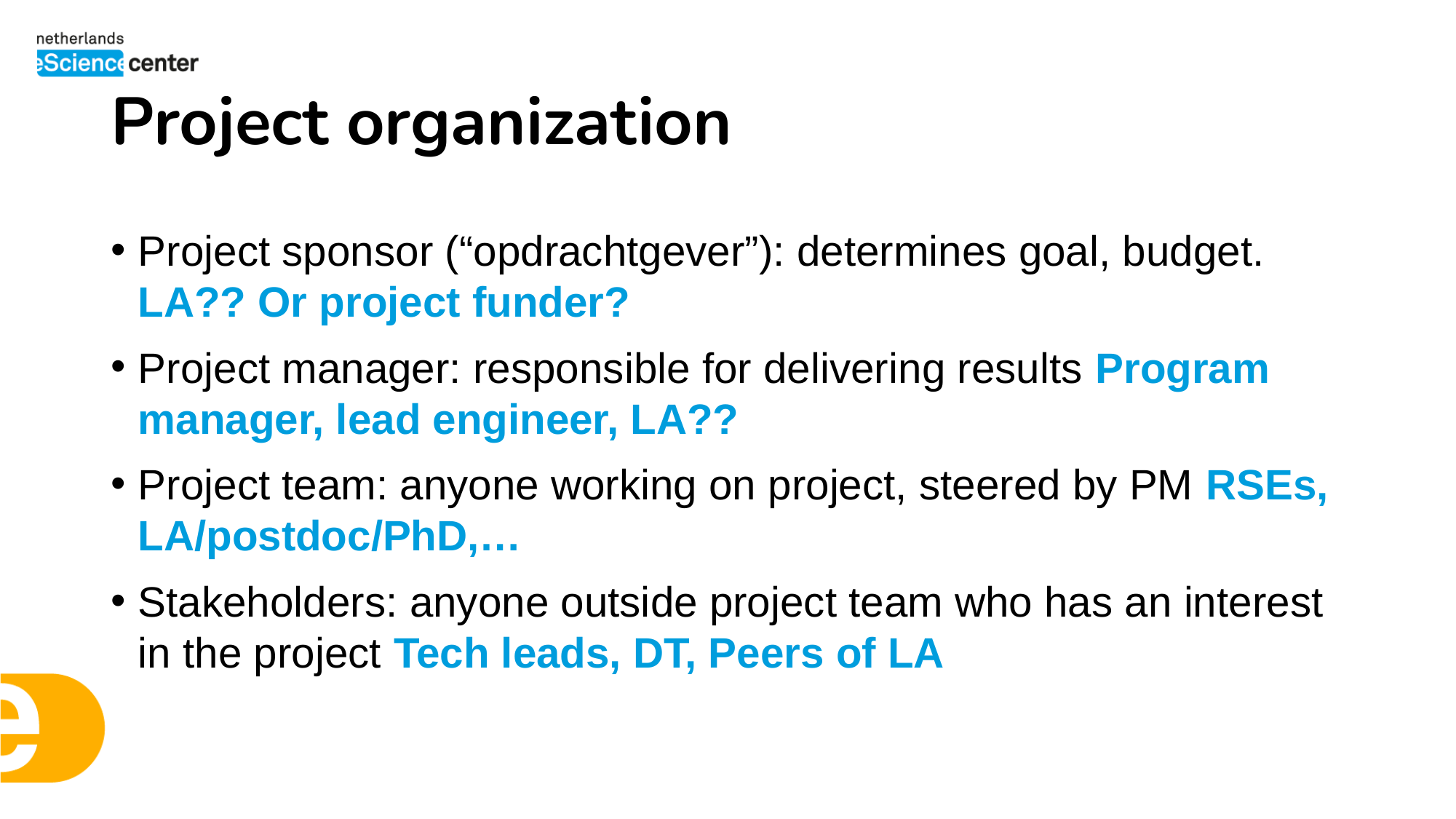

# Project organization
Project sponsor (“opdrachtgever”): determines goal, budget. LA?? Or project funder?
Project manager: responsible for delivering results Program manager, lead engineer, LA??
Project team: anyone working on project, steered by PM RSEs, LA/postdoc/PhD,…
Stakeholders: anyone outside project team who has an interest in the project Tech leads, DT, Peers of LA